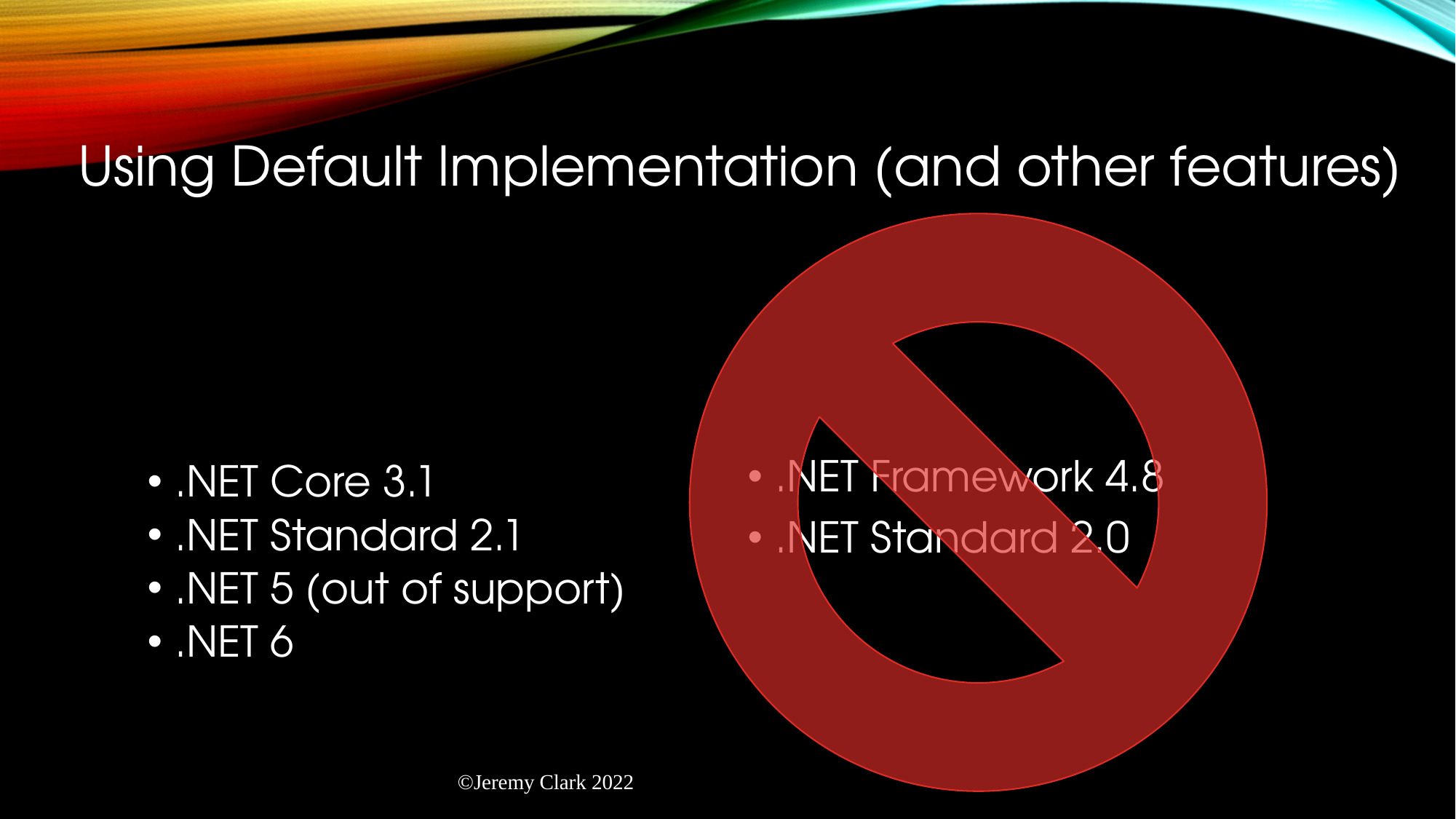

# Using Default Implementation (and other features)

.NET Core 3.1
.NET Standard 2.1
.NET 5 (out of support)
.NET 6

.NET Framework 4.8
.NET Standard 2.0
©Jeremy Clark 2022